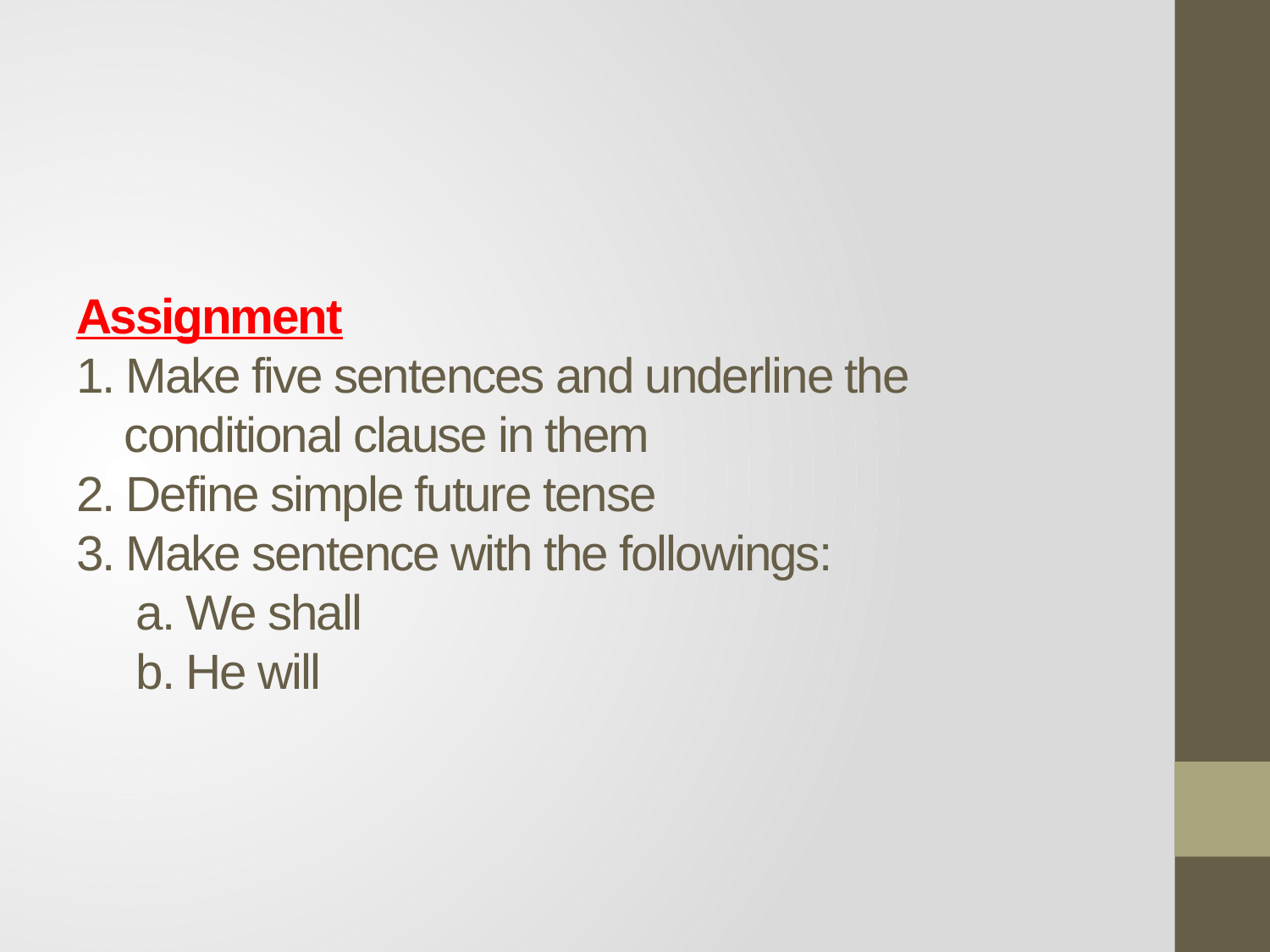

# Assignment 1. Make five sentences and underline the conditional clause in them 2. Define simple future tense 3. Make sentence with the followings: a. We shall b. He will